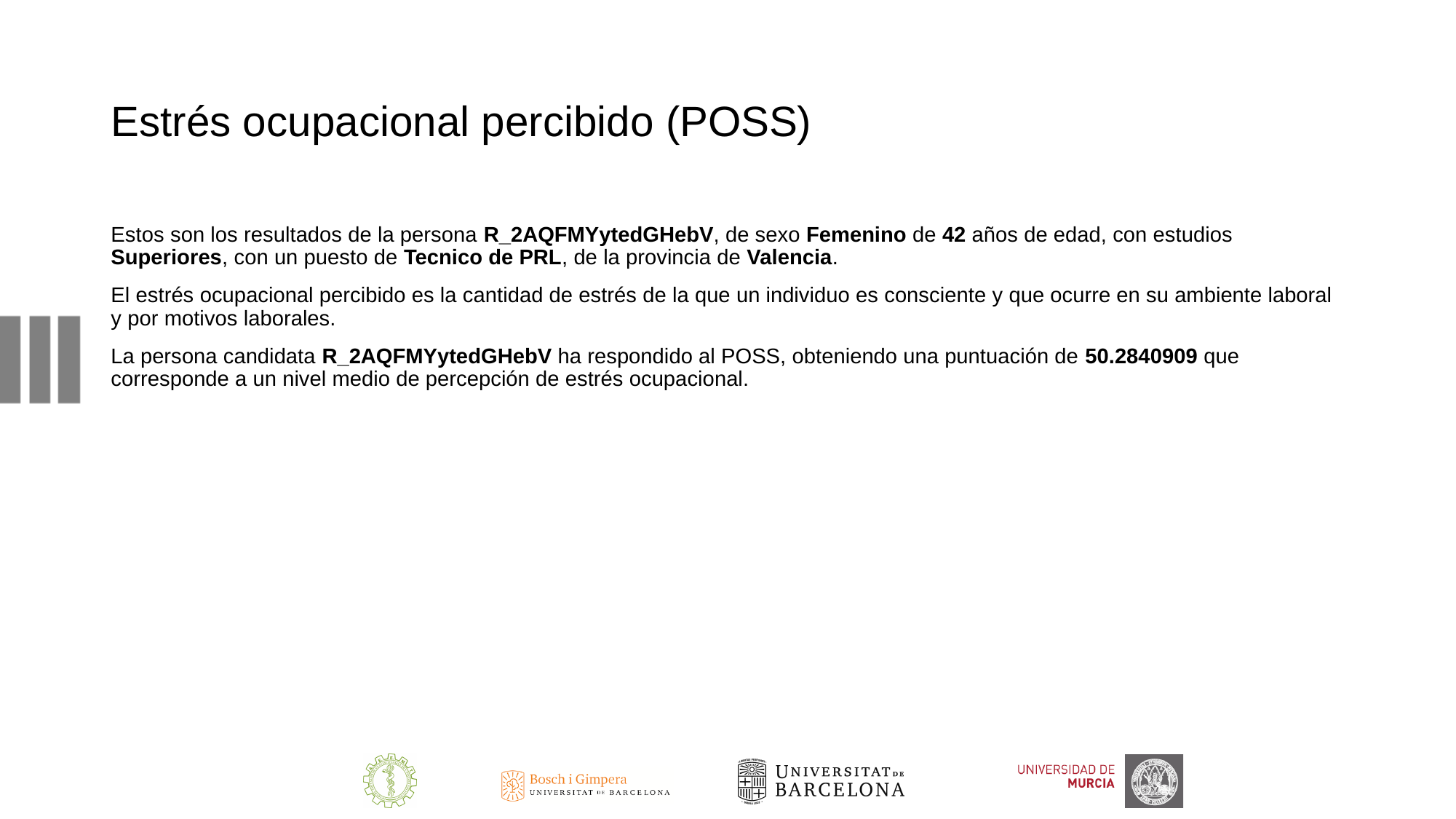

# Estrés ocupacional percibido (POSS)
Estos son los resultados de la persona R_2AQFMYytedGHebV, de sexo Femenino de 42 años de edad, con estudios Superiores, con un puesto de Tecnico de PRL, de la provincia de Valencia.
El estrés ocupacional percibido es la cantidad de estrés de la que un individuo es consciente y que ocurre en su ambiente laboral y por motivos laborales.
La persona candidata R_2AQFMYytedGHebV ha respondido al POSS, obteniendo una puntuación de 50.2840909 que corresponde a un nivel medio de percepción de estrés ocupacional.